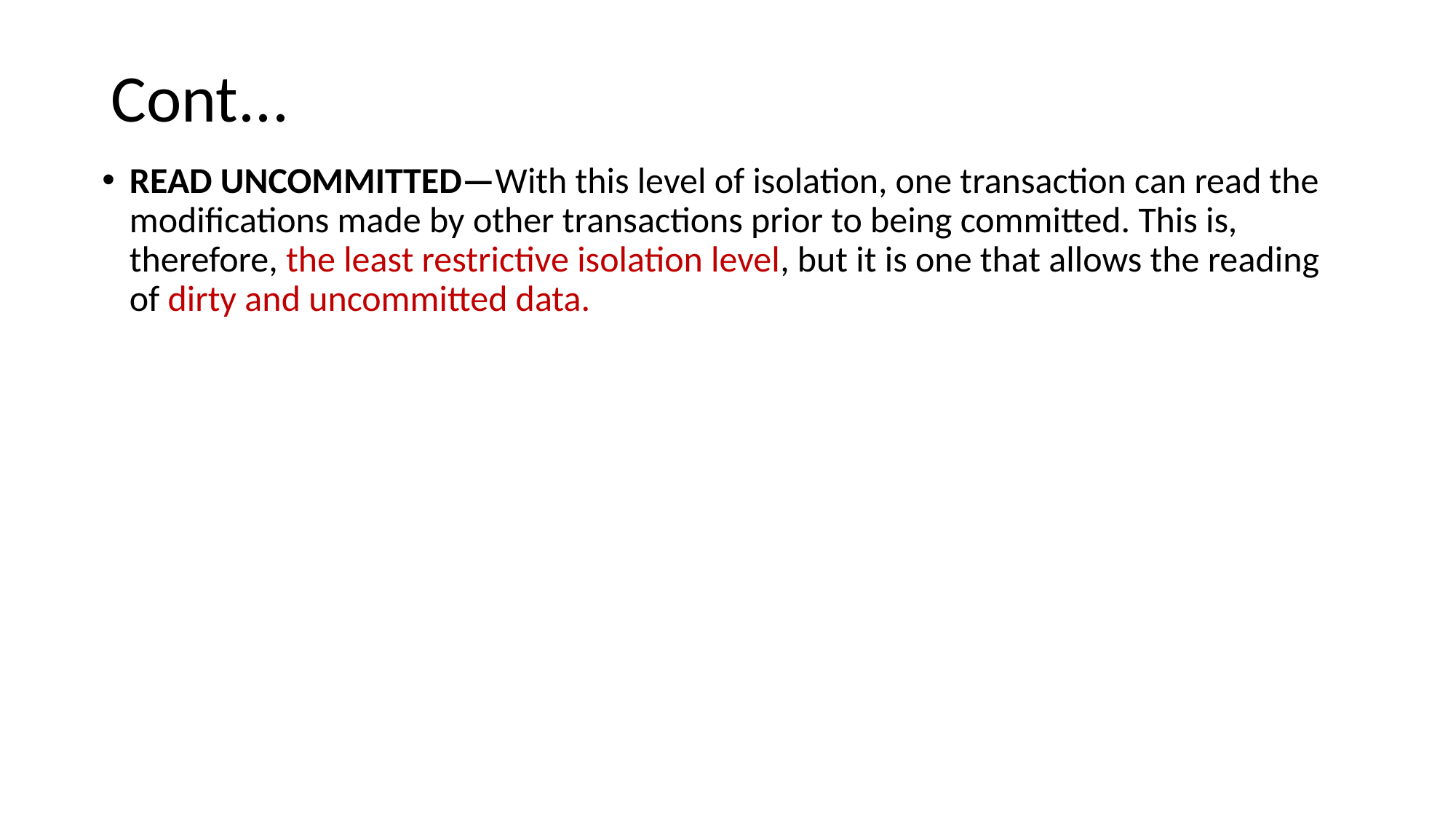

# Cont...
READ UNCOMMITTED—With this level of isolation, one transaction can read the modifications made by other transactions prior to being committed. This is, therefore, the least restrictive isolation level, but it is one that allows the reading of dirty and uncommitted data.
13